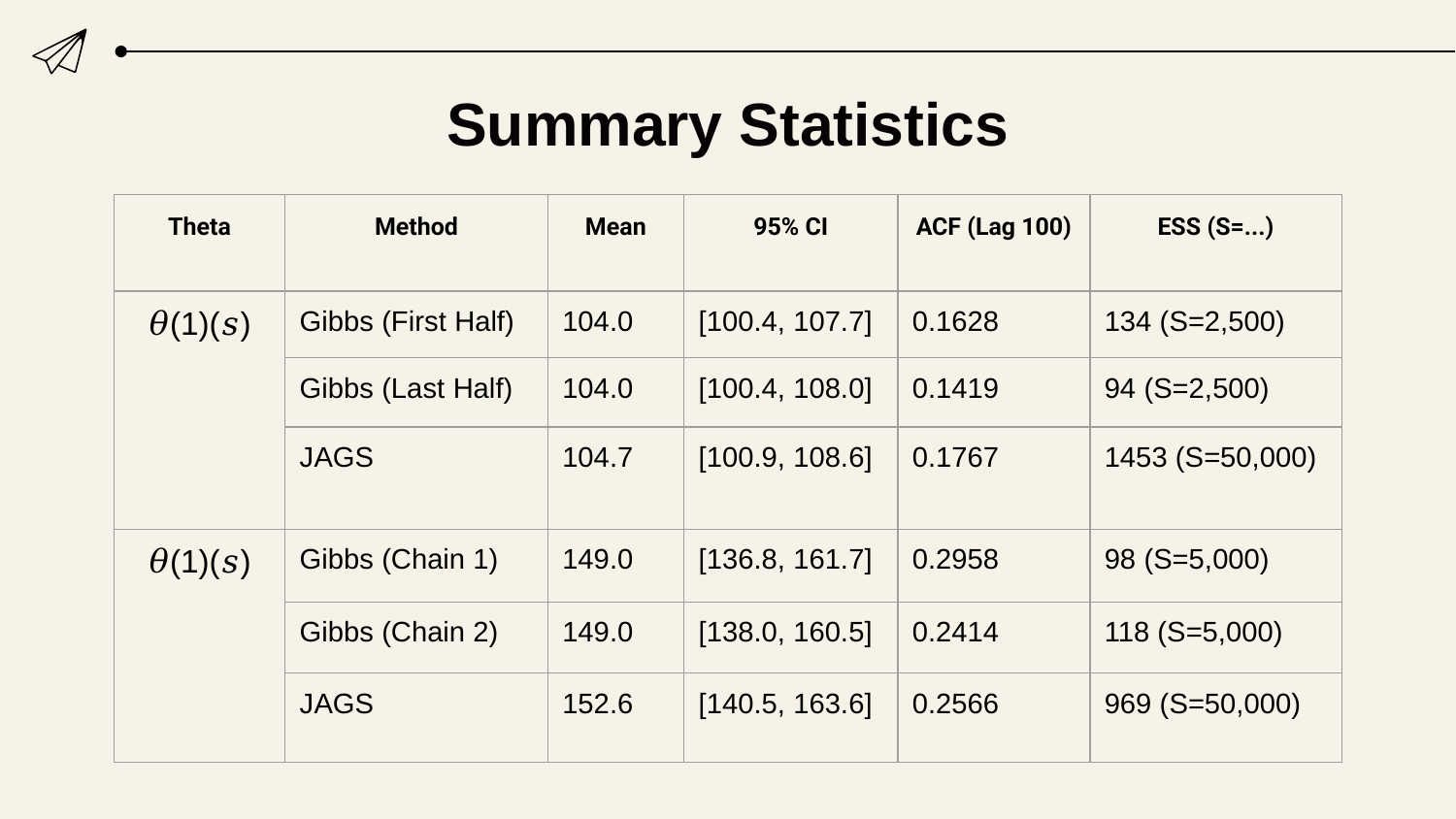

# Summary Statistics
| Theta | Method | Mean | 95% CI | ACF (Lag 100) | ESS (S=...) |
| --- | --- | --- | --- | --- | --- |
| 𝜃(1)(𝑠) | Gibbs (First Half) | 104.0 | [100.4, 107.7] | 0.1628 | 134 (S=2,500) |
|  | Gibbs (Last Half) | 104.0 | [100.4, 108.0] | 0.1419 | 94 (S=2,500) |
|  | JAGS | 104.7 | [100.9, 108.6] | 0.1767 | 1453 (S=50,000) |
| 𝜃(1)(𝑠) | Gibbs (Chain 1) | 149.0 | [136.8, 161.7] | 0.2958 | 98 (S=5,000) |
|  | Gibbs (Chain 2) | 149.0 | [138.0, 160.5] | 0.2414 | 118 (S=5,000) |
|  | JAGS | 152.6 | [140.5, 163.6] | 0.2566 | 969 (S=50,000) |